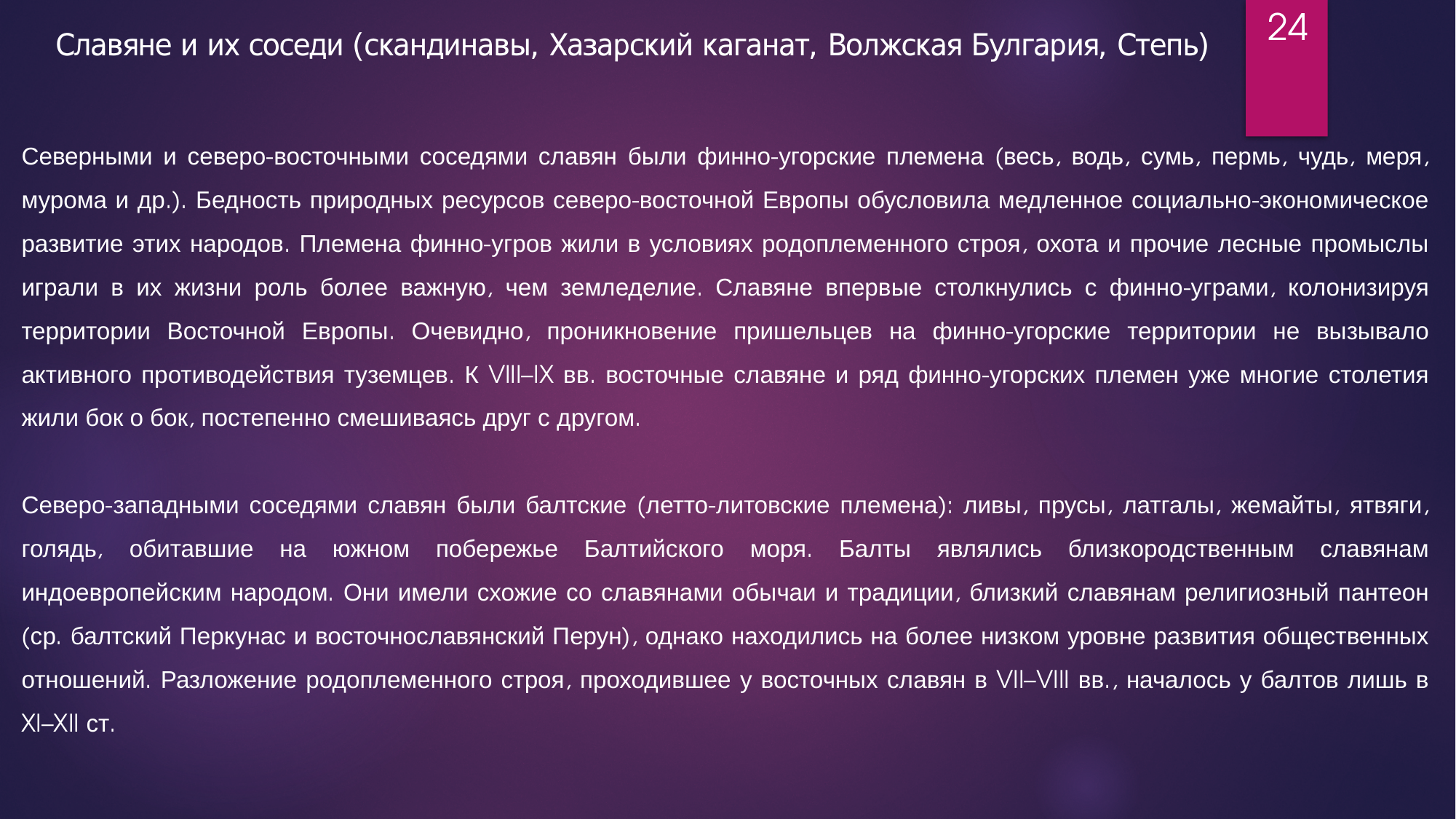

24
Славяне и их соседи (скандинавы, Хазарский каганат, Волжская Булгария, Степь)
Северными и северо-восточными соседями славян были финно-угорские племена (весь, водь, сумь, пермь, чудь, меря, мурома и др.). Бедность природных ресурсов северо-восточной Европы обусловила медленное социально-экономическое развитие этих народов. Племена финно-угров жили в условиях родоплеменного строя, охота и прочие лесные промыслы играли в их жизни роль более важную, чем земледелие. Славяне впервые столкнулись с финно-уграми, колонизируя территории Восточной Европы. Очевидно, проникновение пришельцев на финно-угорские территории не вызывало активного противодействия туземцев. К VIII–IX вв. восточные славяне и ряд финно-угорских племен уже многие столетия жили бок о бок, постепенно смешиваясь друг с другом.

Северо-западными соседями славян были балтские (летто-литовские племена): ливы, прусы, латгалы, жемайты, ятвяги, голядь, обитавшие на южном побережье Балтийского моря. Балты являлись близкородственным славянам индоевропейским народом. Они имели схожие со славянами обычаи и традиции, близкий славянам религиозный пантеон (ср. балтский Перкунас и восточнославянский Перун), однако находились на более низком уровне развития общественных отношений. Разложение родоплеменного строя, проходившее у восточных славян в VII–VIII вв., началось у балтов лишь в XI–XII ст.